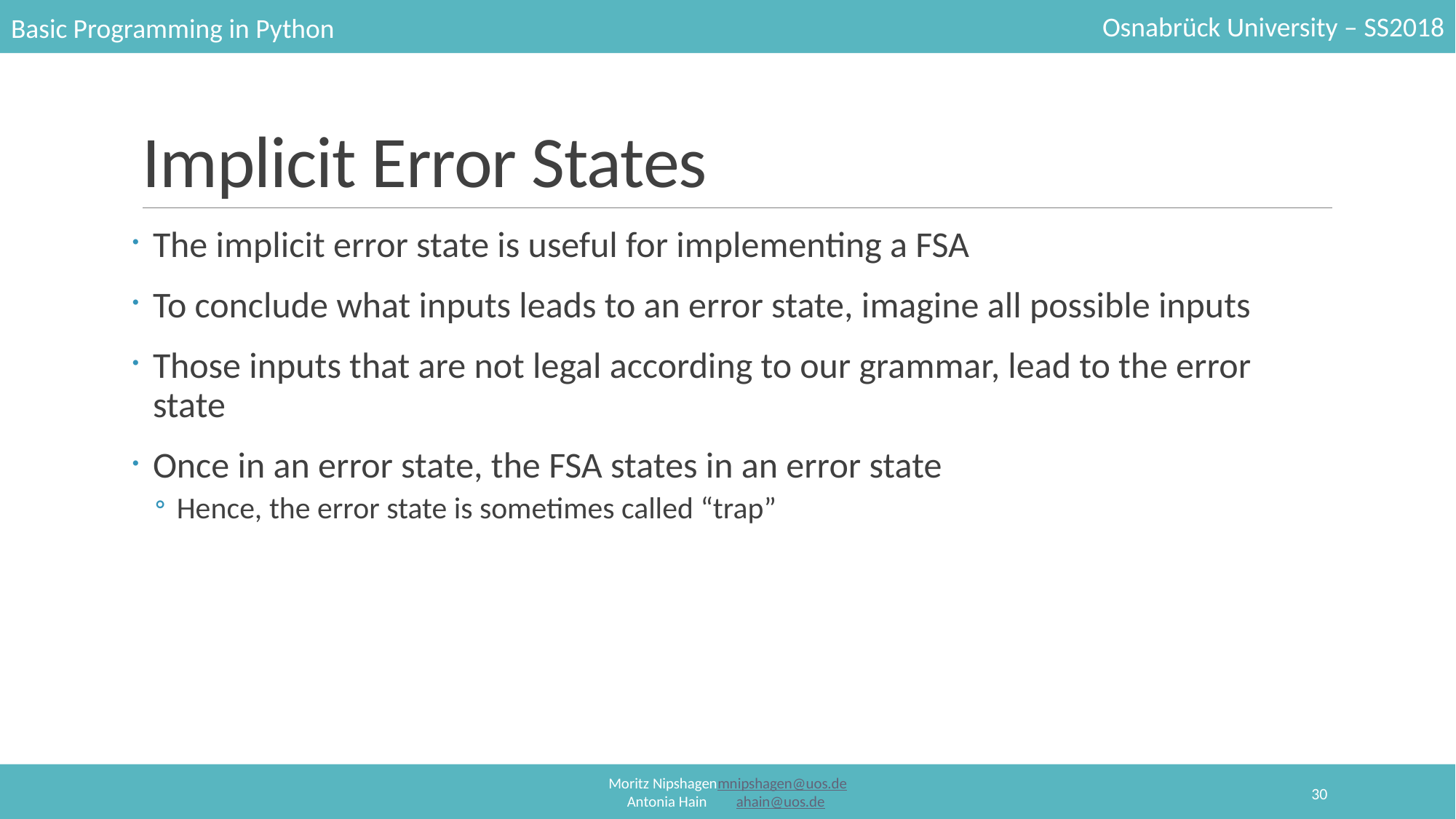

# Implicit Error States
The implicit error state is useful for implementing a FSA
To conclude what inputs leads to an error state, imagine all possible inputs
Those inputs that are not legal according to our grammar, lead to the error state
Once in an error state, the FSA states in an error state
Hence, the error state is sometimes called “trap”
30